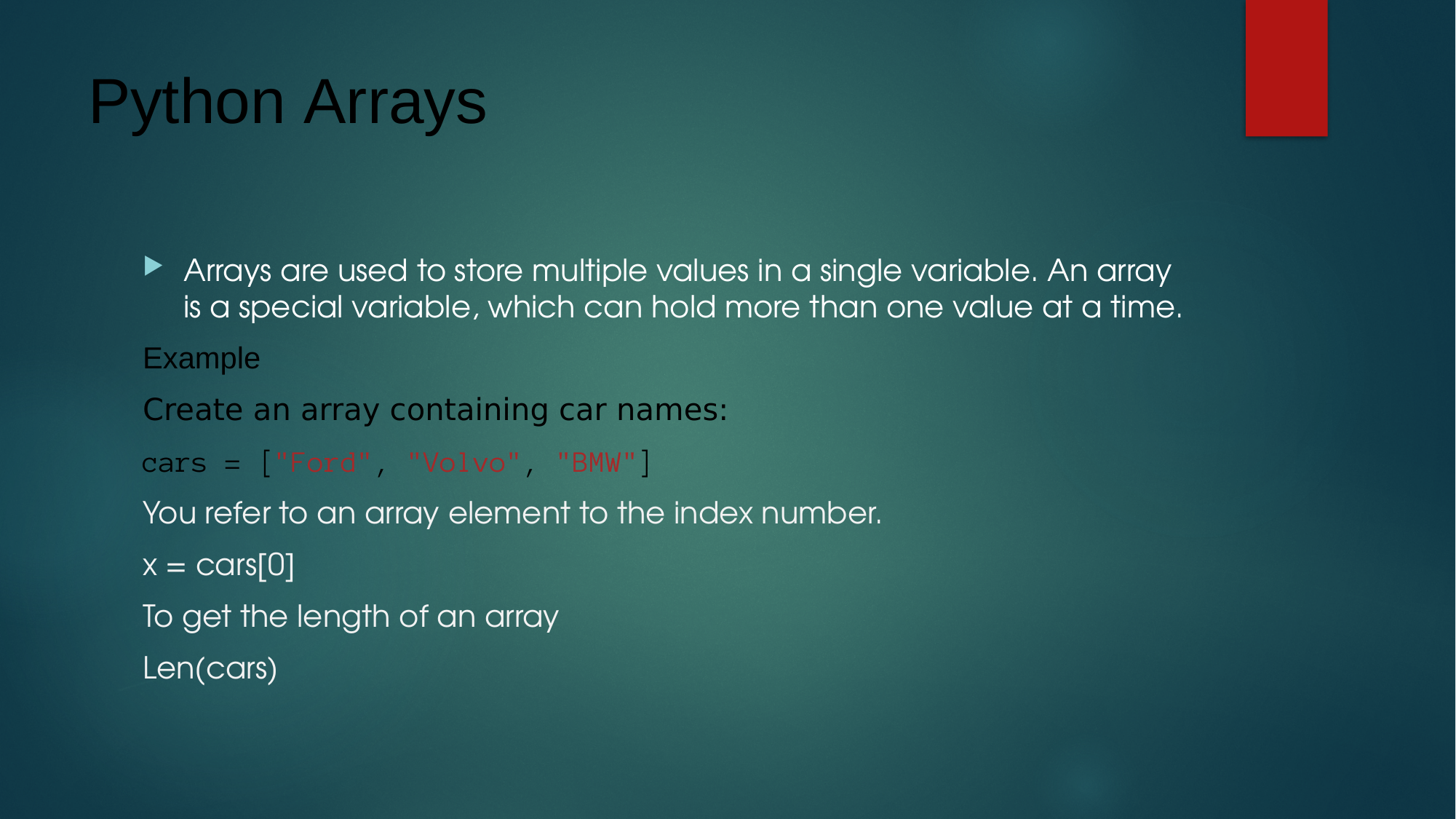

# Python Arrays
Arrays are used to store multiple values in a single variable. An array is a special variable, which can hold more than one value at a time.
Example
Create an array containing car names:
cars = ["Ford", "Volvo", "BMW"]
You refer to an array element to the index number.
x = cars[0]
To get the length of an array
Len(cars)